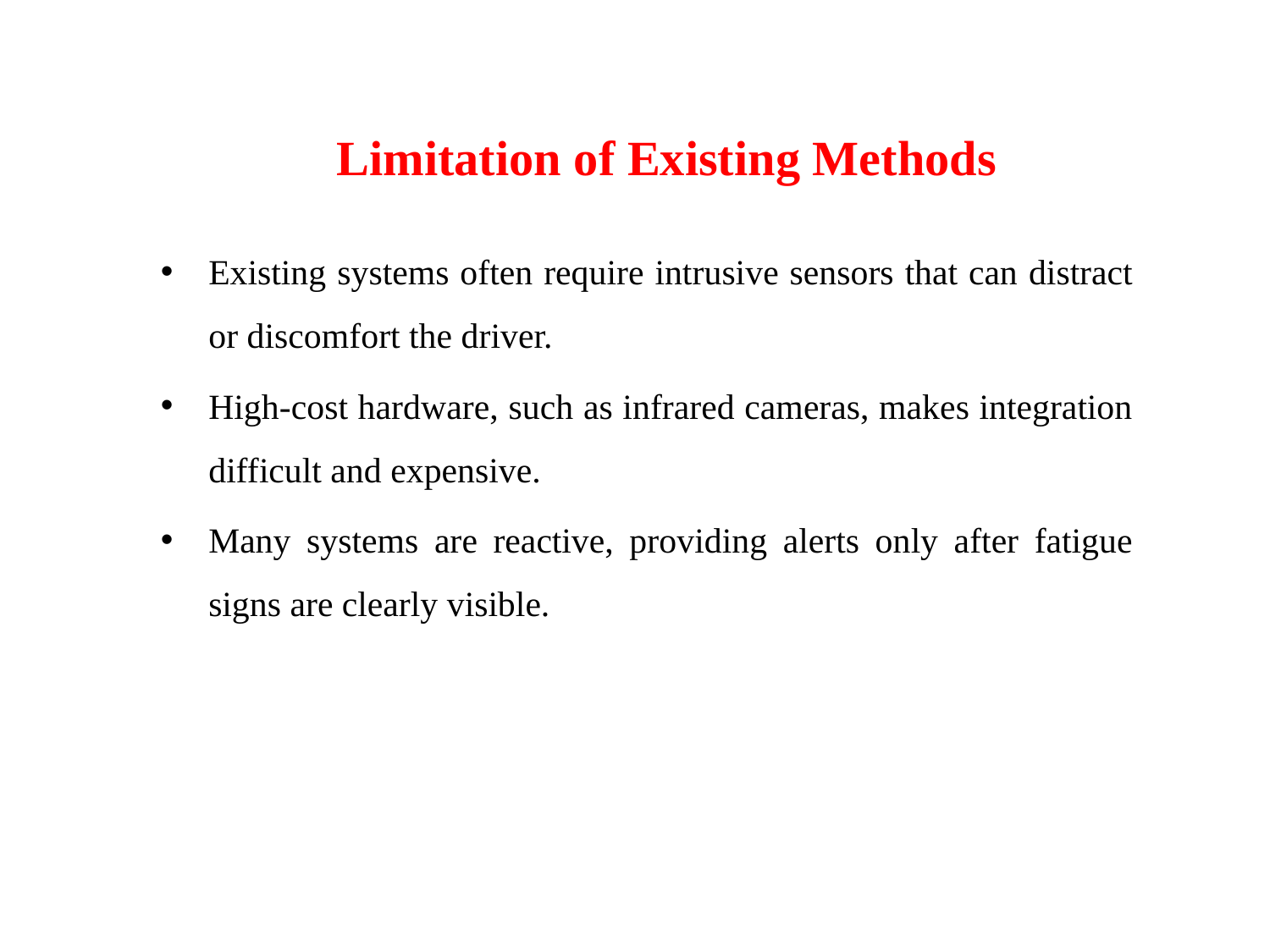

# Limitation of Existing Methods
Existing systems often require intrusive sensors that can distract or discomfort the driver.
High-cost hardware, such as infrared cameras, makes integration difficult and expensive.
Many systems are reactive, providing alerts only after fatigue signs are clearly visible.